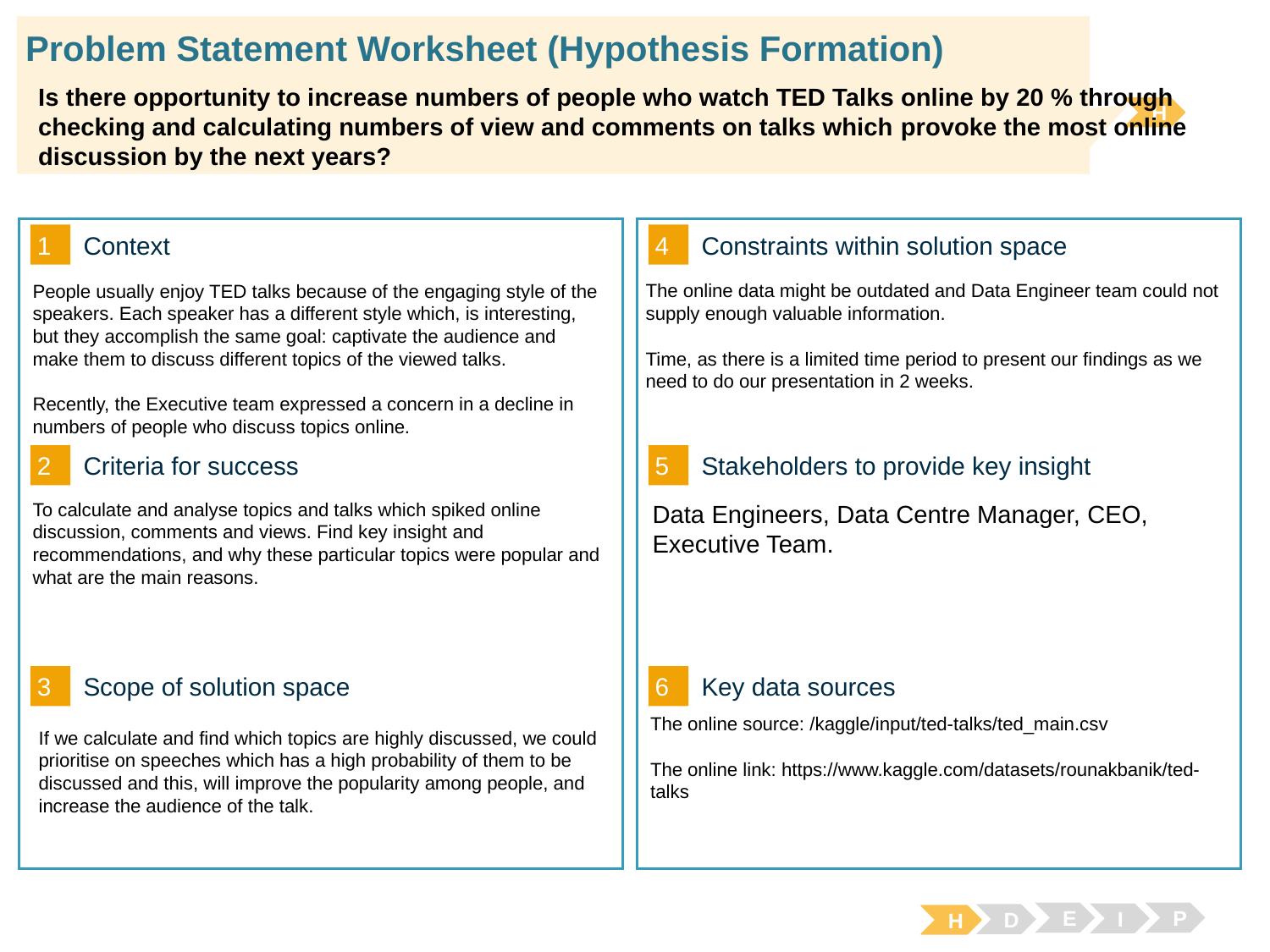

# Problem Statement Worksheet (Hypothesis Formation)
Is there opportunity to increase numbers of people who watch TED Talks online by 20 % through checking and calculating numbers of view and comments on talks which provoke the most online discussion by the next years?
H

1
4
Context
Constraints within solution space
The online data might be outdated and Data Engineer team could not supply enough valuable information.

Time, as there is a limited time period to present our findings as we need to do our presentation in 2 weeks.
People usually enjoy TED talks because of the engaging style of the speakers. Each speaker has a different style which, is interesting, but they accomplish the same goal: captivate the audience and make them to discuss different topics of the viewed talks.

Recently, the Executive team expressed a concern in a decline in numbers of people who discuss topics online.

2
5
Criteria for success
Stakeholders to provide key insight
To calculate and analyse topics and talks which spiked online discussion, comments and views. Find key insight and recommendations, and why these particular topics were popular and what are the main reasons.
Data Engineers, Data Centre Manager, CEO, Executive Team.
3
6
Key data sources
Scope of solution space
The online source: /kaggle/input/ted-talks/ted_main.csv

The online link: https://www.kaggle.com/datasets/rounakbanik/ted-talks

If we calculate and find which topics are highly discussed, we could prioritise on speeches which has a high probability of them to be discussed and this, will improve the popularity among people, and increase the audience of the talk.
E
P
I
D
H